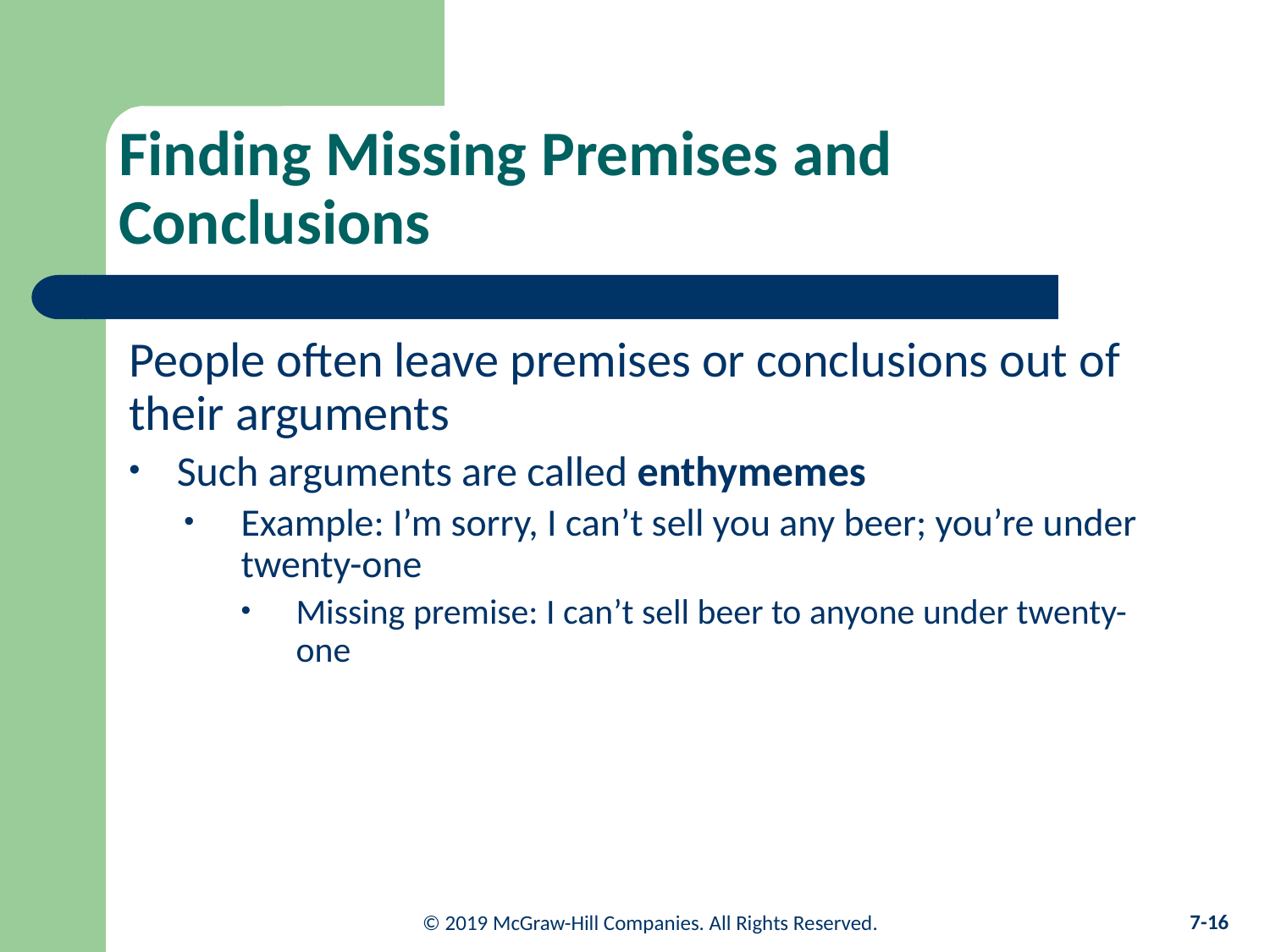

# Finding Missing Premises and Conclusions
People often leave premises or conclusions out of their arguments
Such arguments are called enthymemes
Example: I’m sorry, I can’t sell you any beer; you’re under twenty-one
Missing premise: I can’t sell beer to anyone under twenty-one